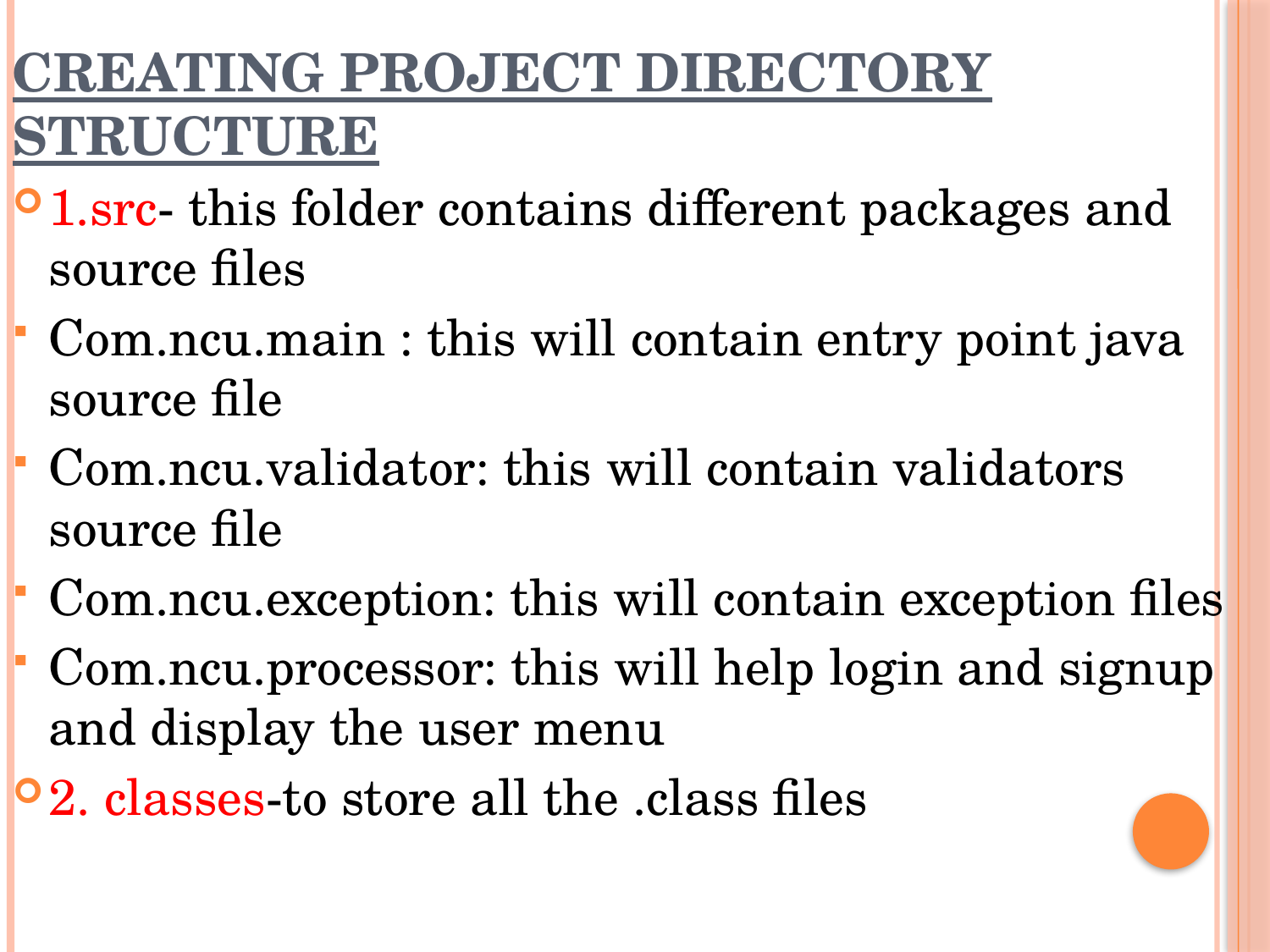

CREATING PROJECT DIRECTORY STRUCTURE
1.src- this folder contains different packages and source files
Com.ncu.main : this will contain entry point java source file
Com.ncu.validator: this will contain validators source file
Com.ncu.exception: this will contain exception files
Com.ncu.processor: this will help login and signup and display the user menu
2. classes-to store all the .class files